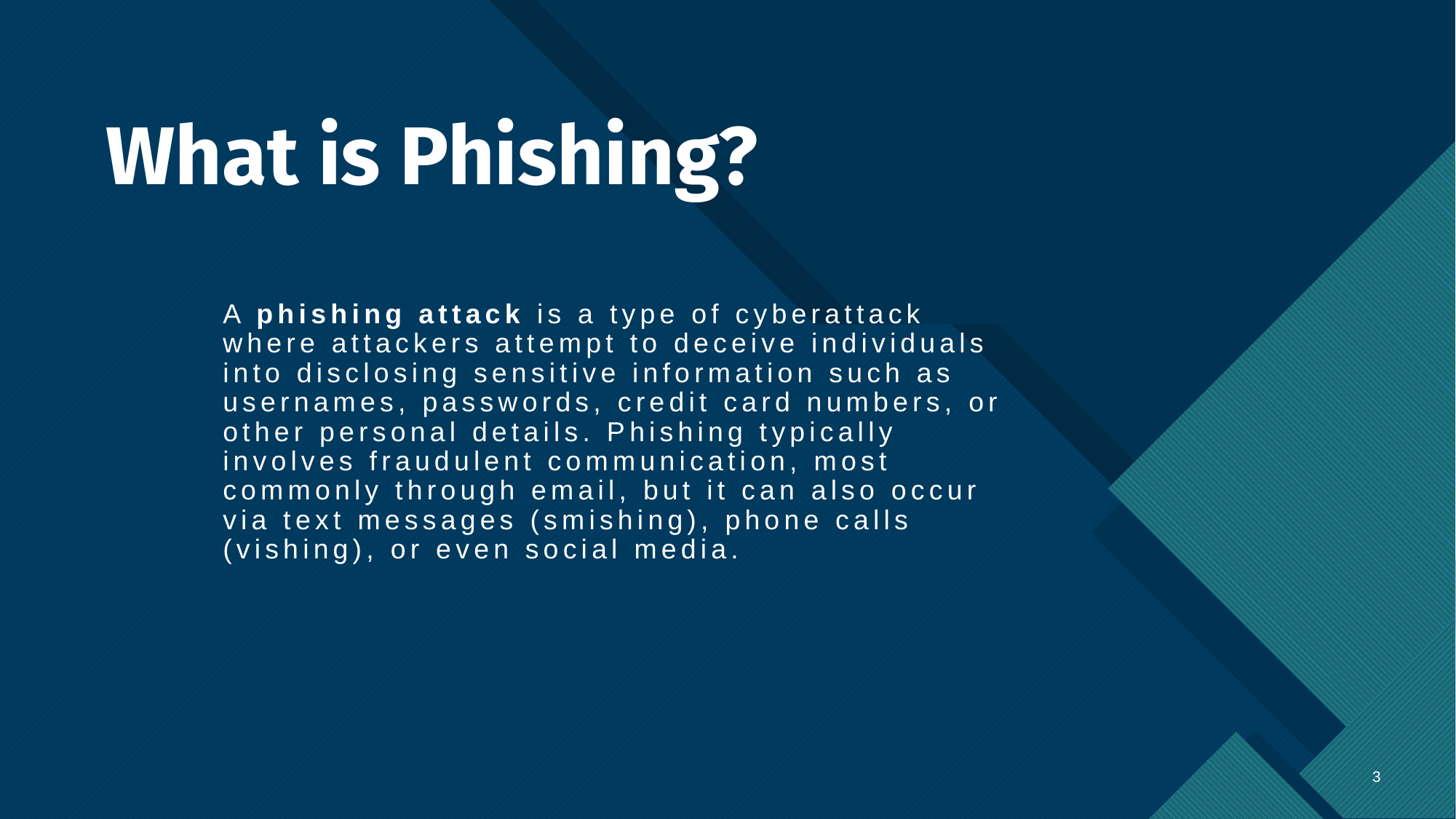

# What is Phishing?
A phishing attack is a type of cyberattack where attackers attempt to deceive individuals into disclosing sensitive information such as usernames, passwords, credit card numbers, or other personal details. Phishing typically involves fraudulent communication, most commonly through email, but it can also occur via text messages (smishing), phone calls (vishing), or even social media.
3